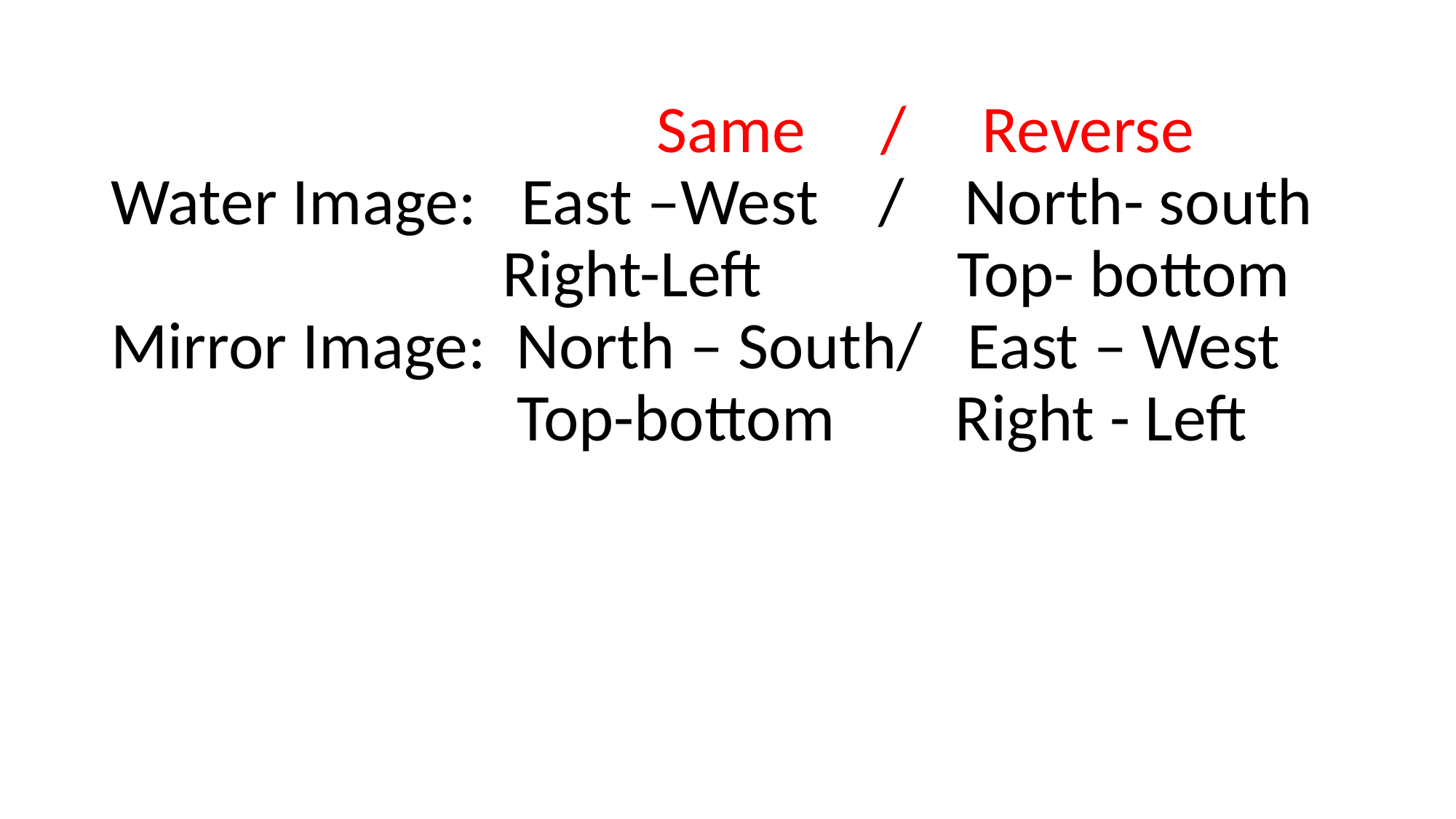

# Same     /     Reverse Water Image:   East –West    /    North- south Right-Left             Top- bottom Mirror Image:  North – South/   East – West Top-bottom        Right - Left